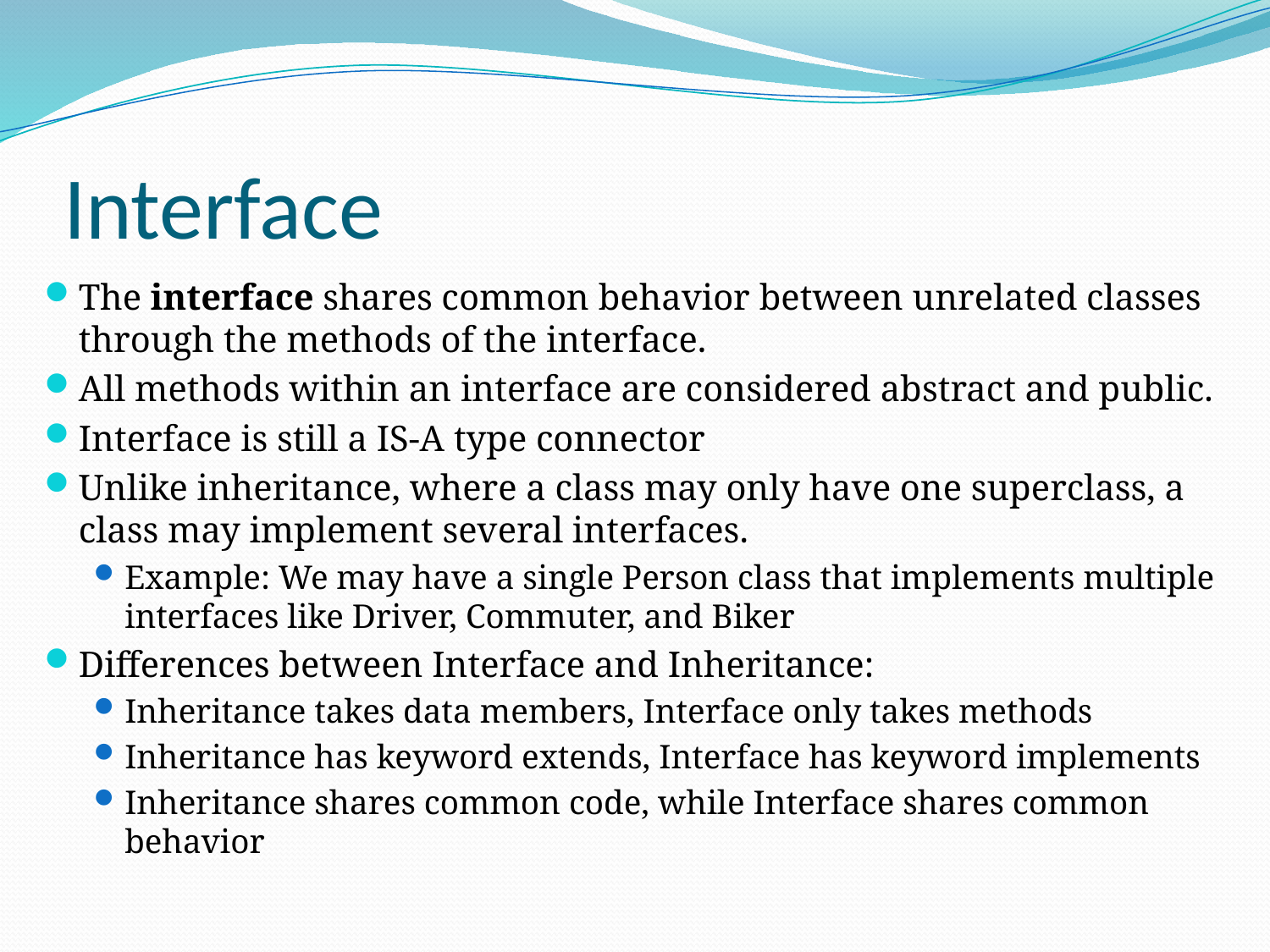

# Interface
The interface shares common behavior between unrelated classes through the methods of the interface.
All methods within an interface are considered abstract and public.
Interface is still a IS-A type connector
Unlike inheritance, where a class may only have one superclass, a class may implement several interfaces.
Example: We may have a single Person class that implements multiple interfaces like Driver, Commuter, and Biker
Differences between Interface and Inheritance:
Inheritance takes data members, Interface only takes methods
Inheritance has keyword extends, Interface has keyword implements
Inheritance shares common code, while Interface shares common behavior